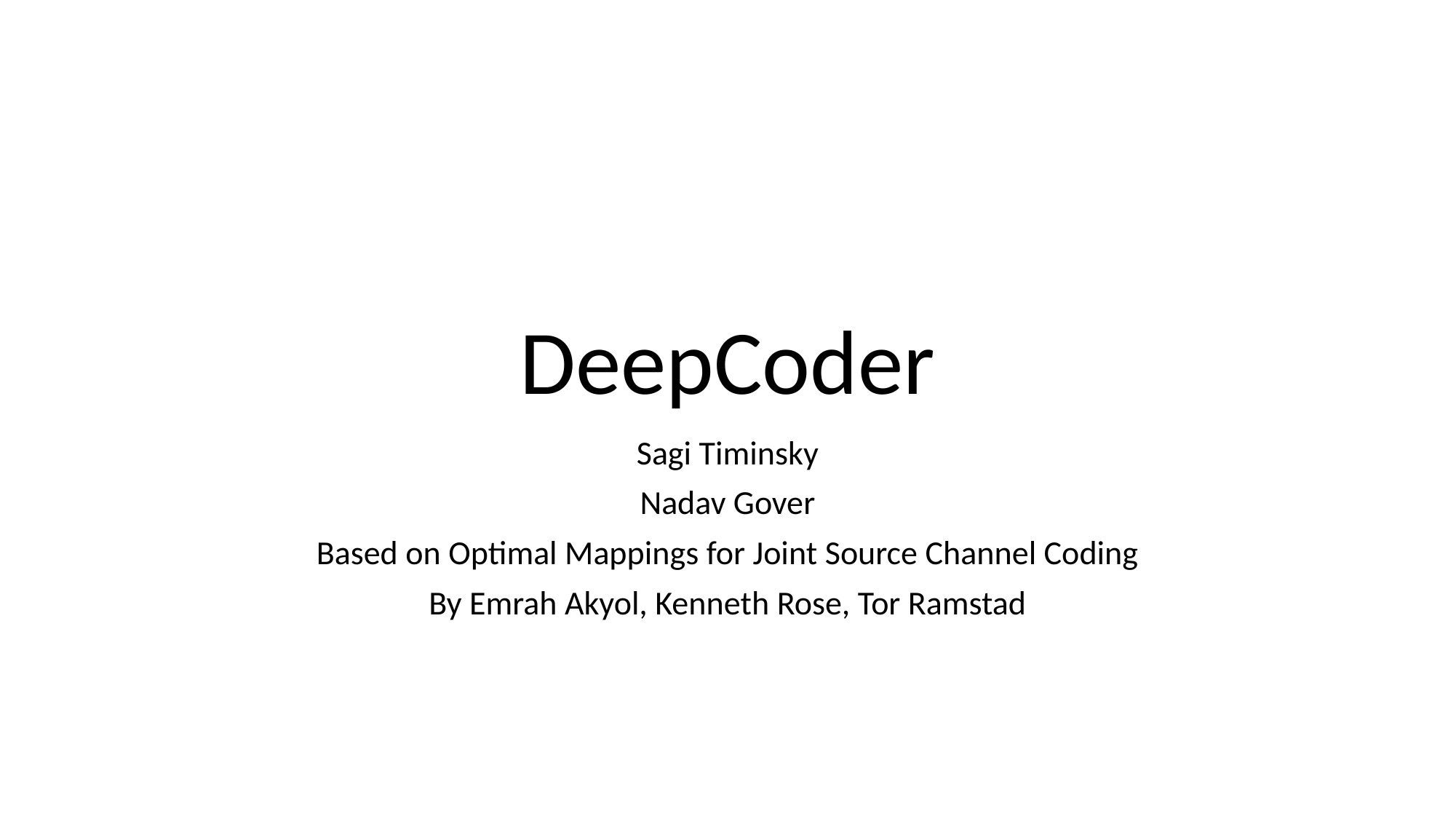

# DeepCoder
Sagi Timinsky
Nadav Gover
Based on Optimal Mappings for Joint Source Channel Coding
By Emrah Akyol, Kenneth Rose, Tor Ramstad